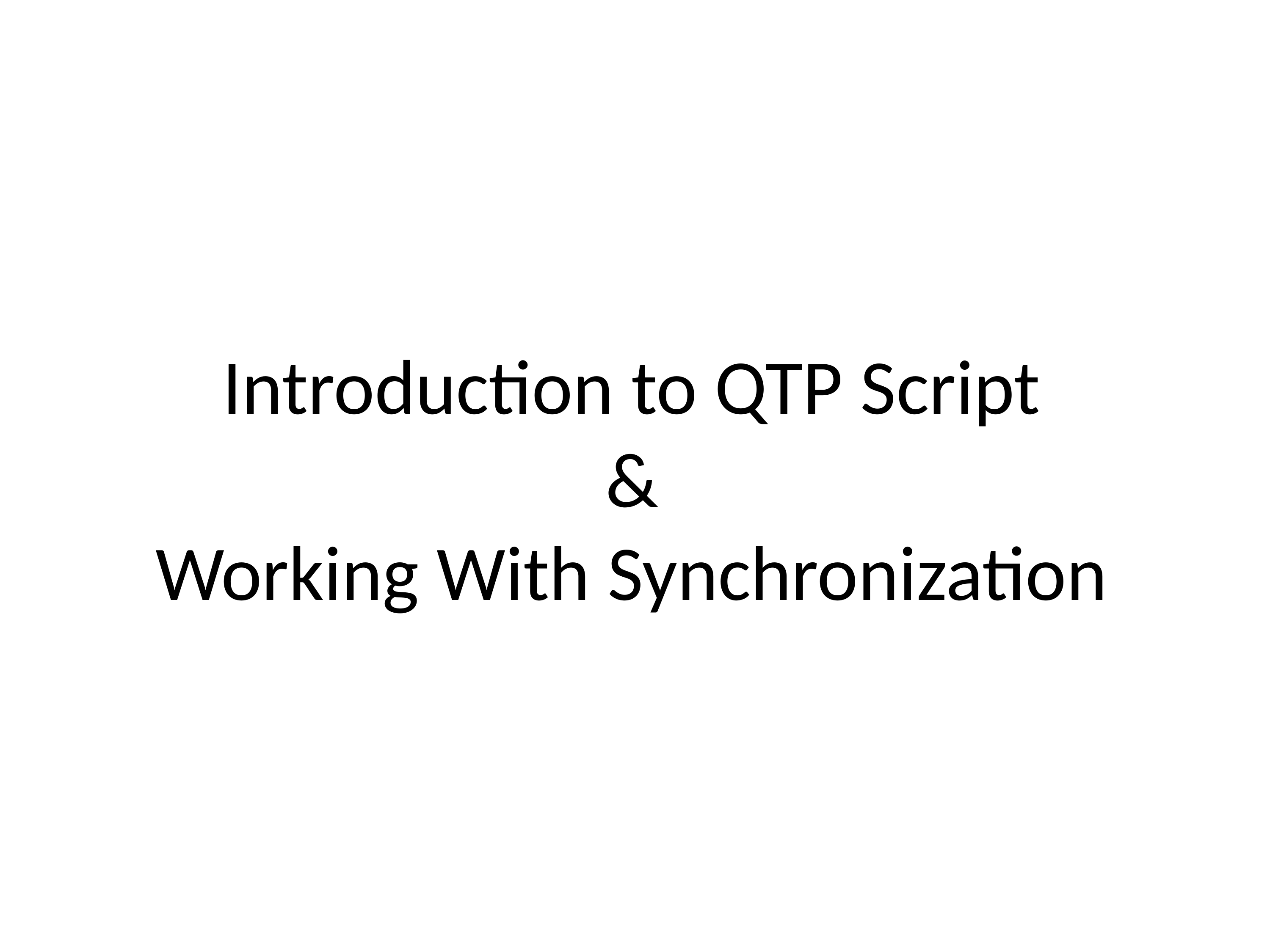

Introduction to QTP Script
&
Working With Synchronization